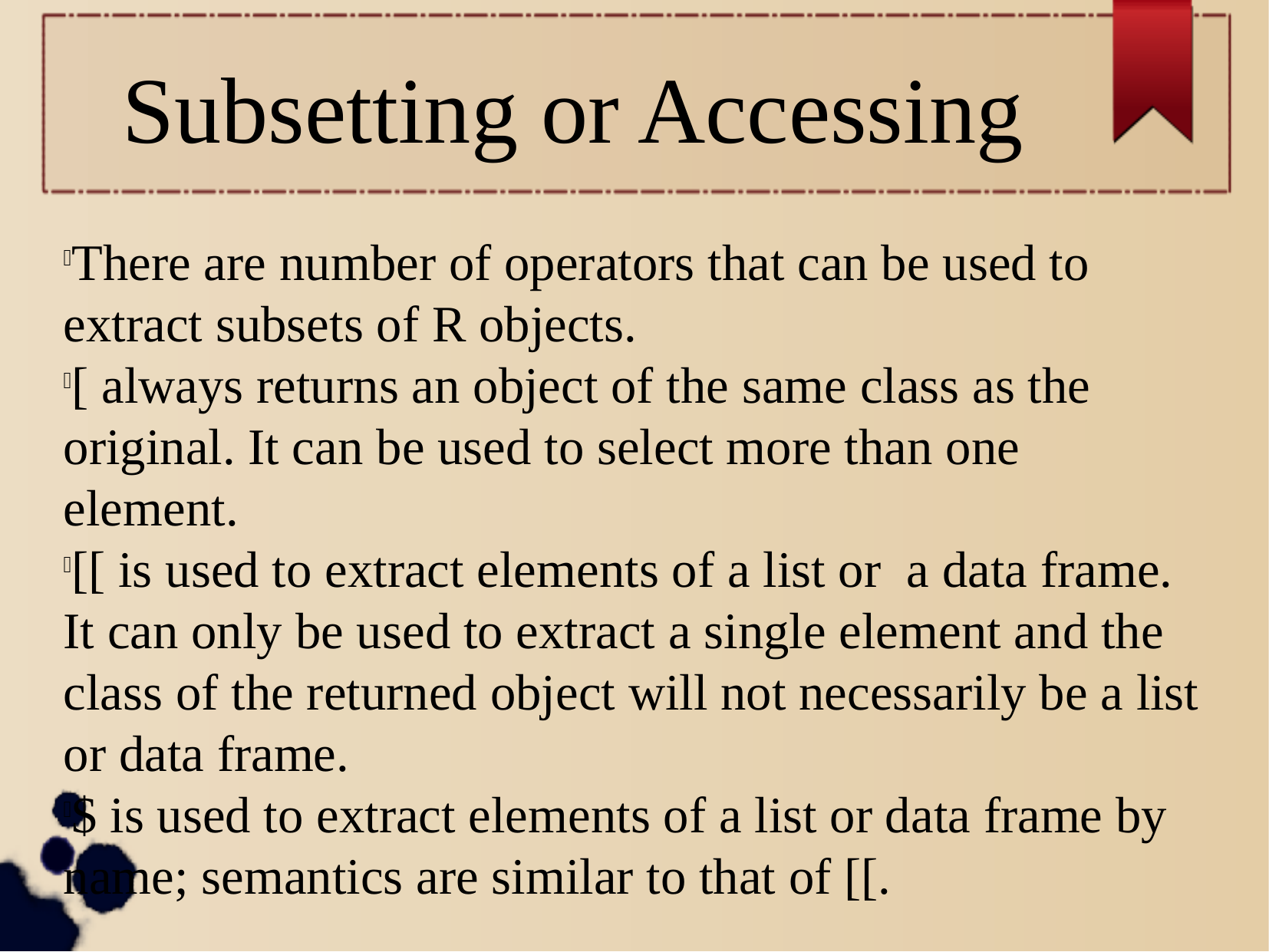

Subsetting or Accessing
There are number of operators that can be used to extract subsets of R objects.
[ always returns an object of the same class as the original. It can be used to select more than one element.
[[ is used to extract elements of a list or  a data frame. It can only be used to extract a single element and the class of the returned object will not necessarily be a list or data frame.
$ is used to extract elements of a list or data frame by name; semantics are similar to that of [[.